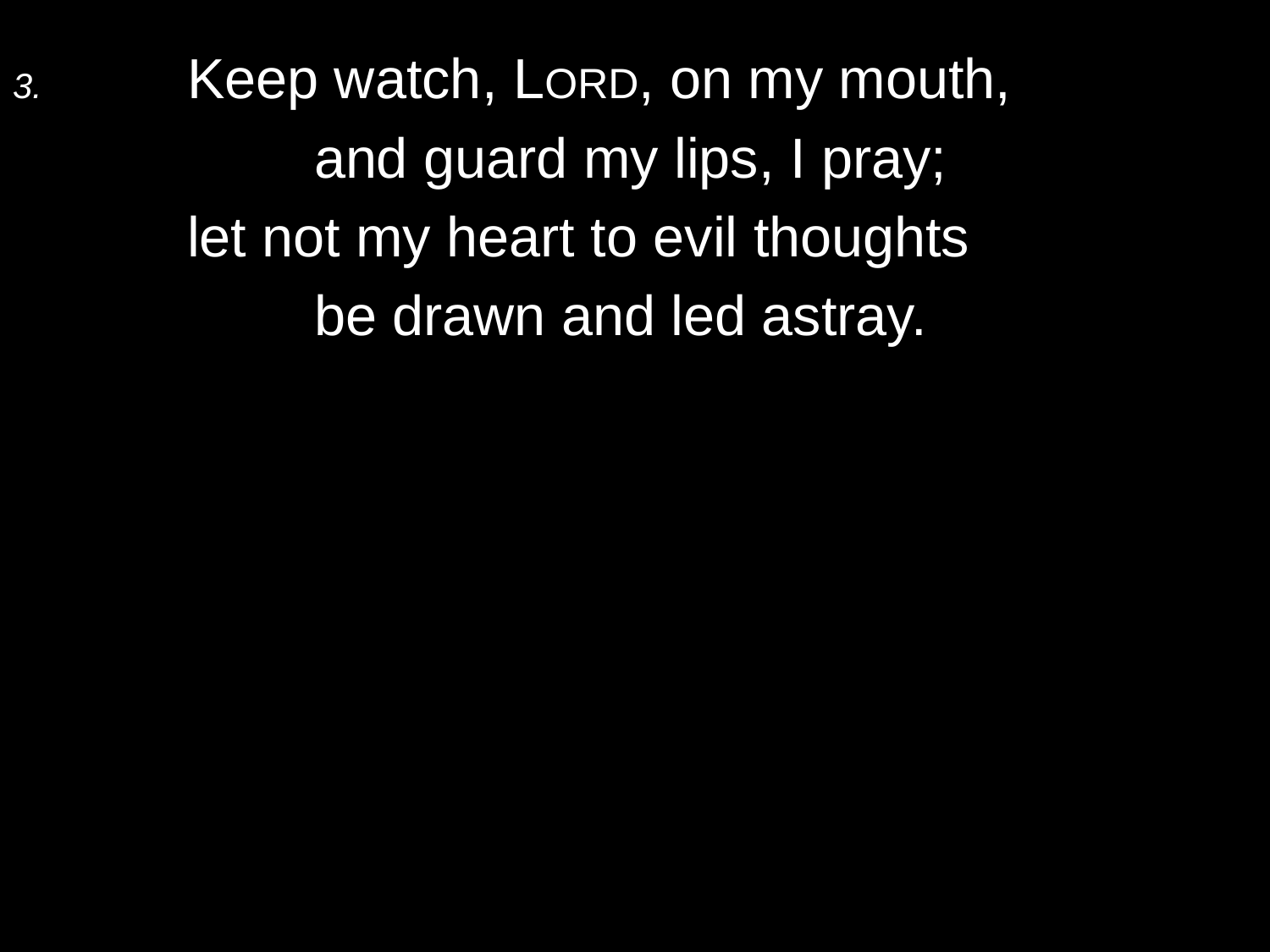

3.	Keep watch, Lord, on my mouth,
		and guard my lips, I pray;
	let not my heart to evil thoughts
		be drawn and led astray.